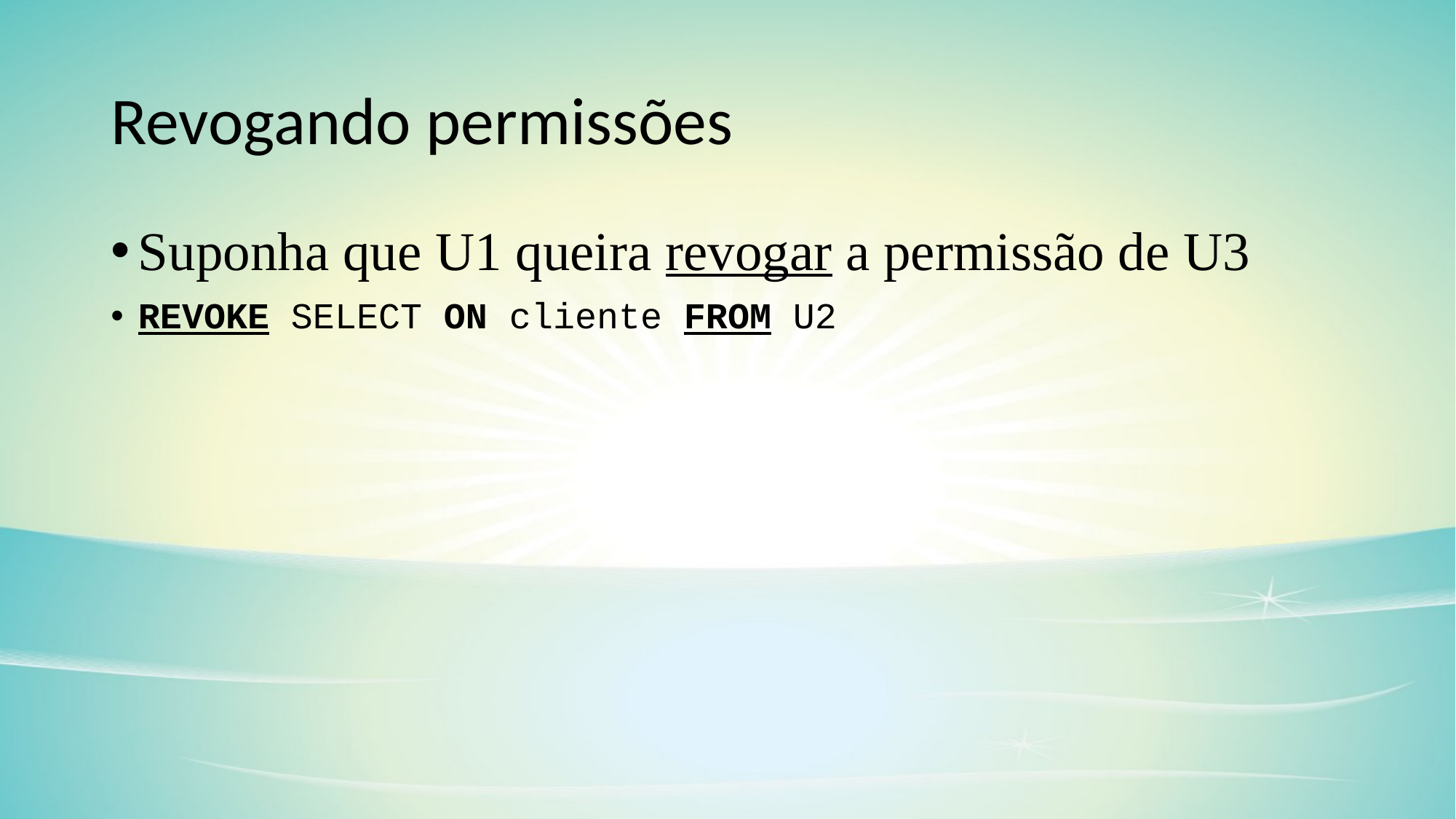

# Revogando permissões
Suponha que U1 queira revogar a permissão de U3
REVOKE SELECT ON cliente FROM U2